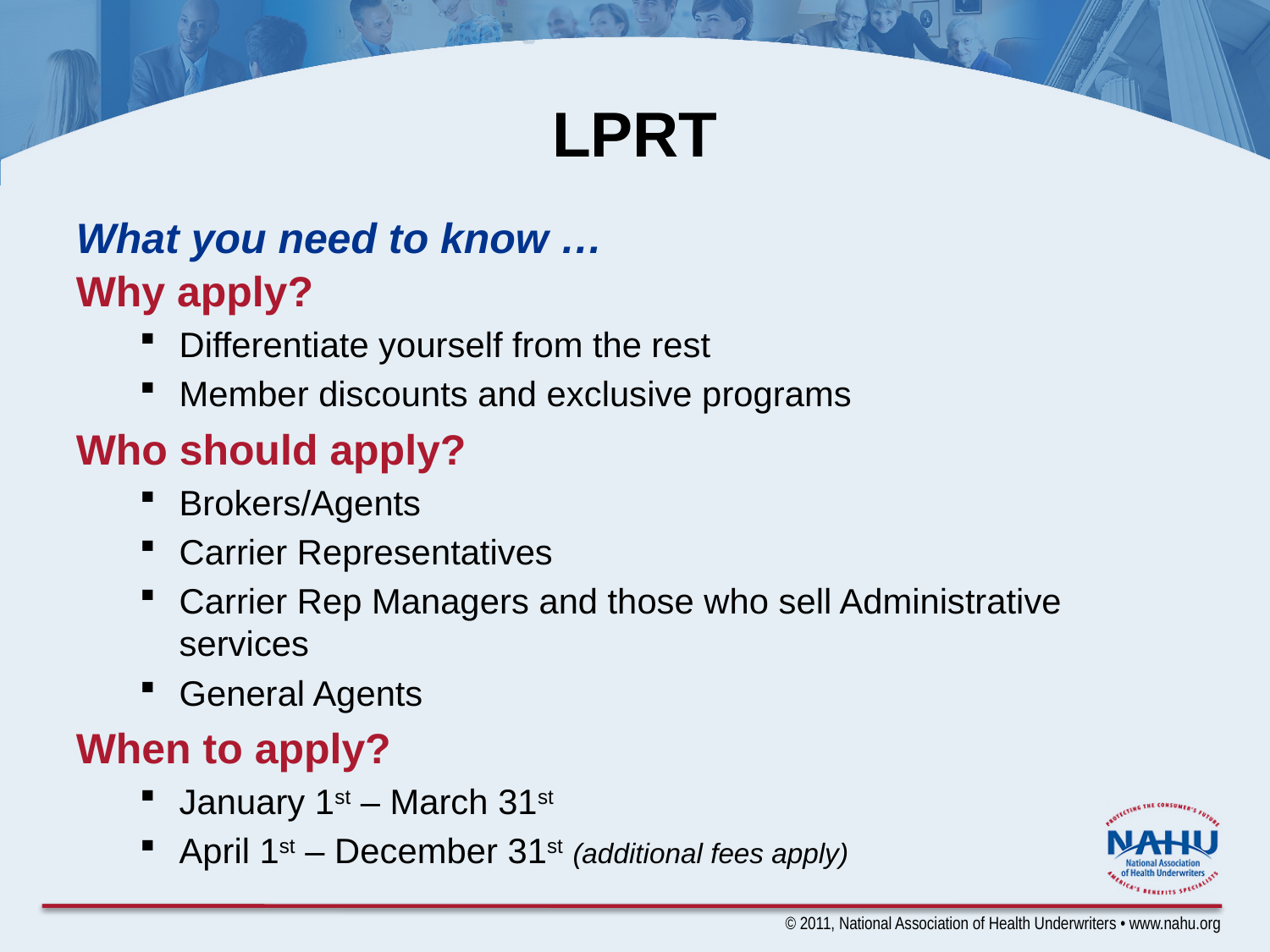

# LPRT
What you need to know …
Why apply?
Differentiate yourself from the rest
Member discounts and exclusive programs
Who should apply?
Brokers/Agents
Carrier Representatives
Carrier Rep Managers and those who sell Administrative services
General Agents
When to apply?
January 1st – March 31st
April 1st – December 31st (additional fees apply)